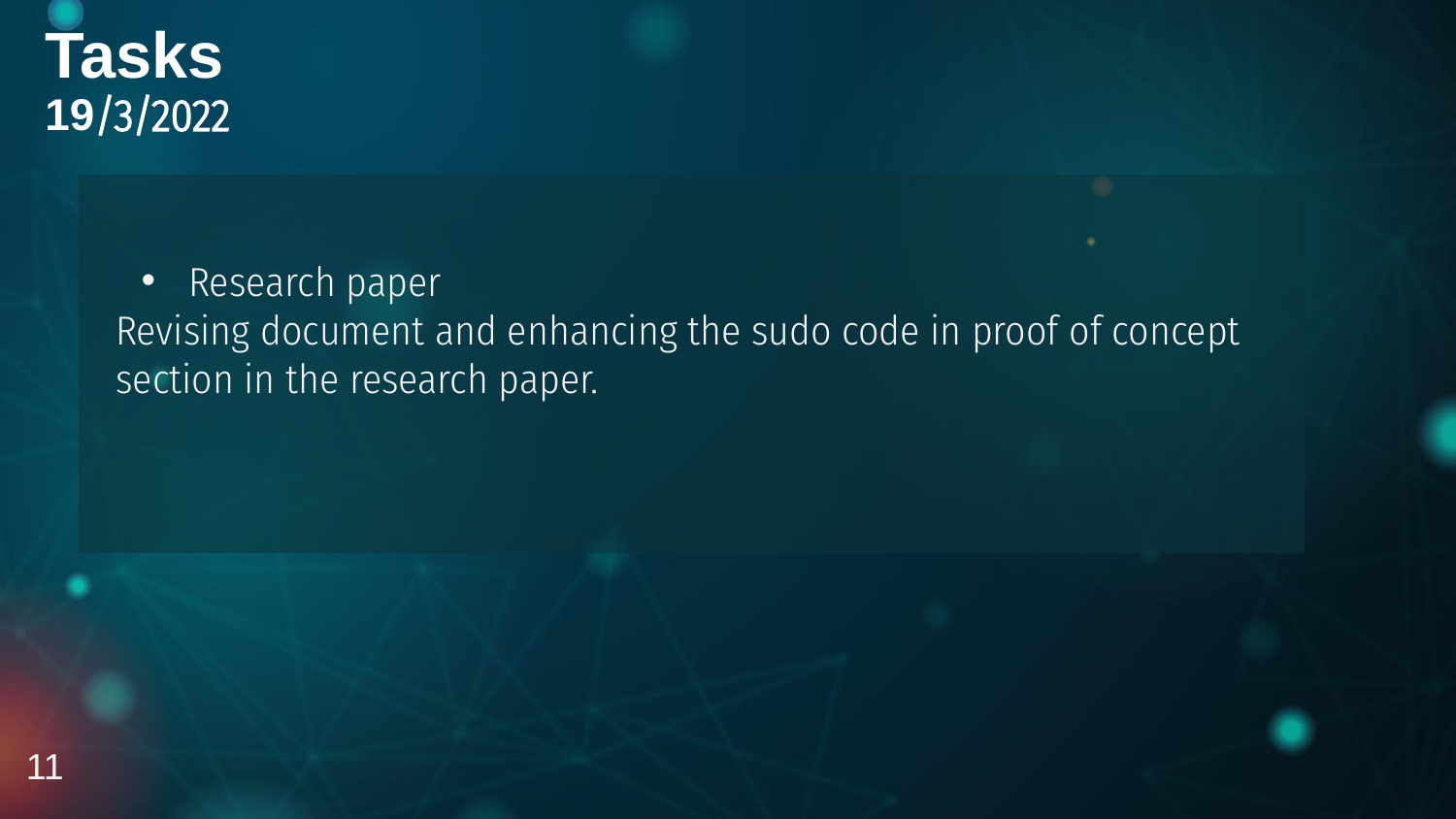

Tasks
19/3/2022

Research paper
Revising document and enhancing the sudo code in proof of concept section in the research paper.

11